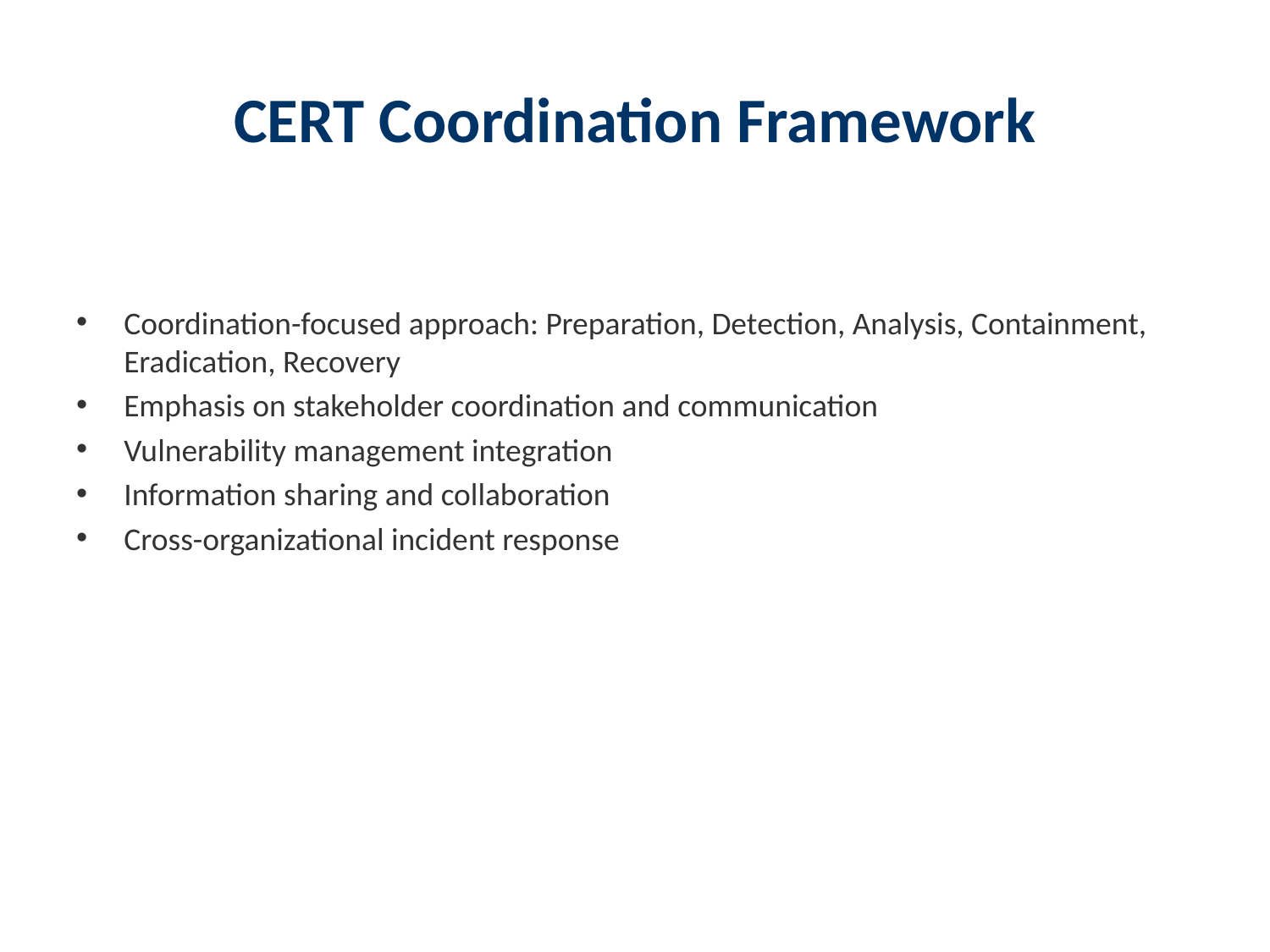

# CERT Coordination Framework

Coordination-focused approach: Preparation, Detection, Analysis, Containment, Eradication, Recovery
Emphasis on stakeholder coordination and communication
Vulnerability management integration
Information sharing and collaboration
Cross-organizational incident response